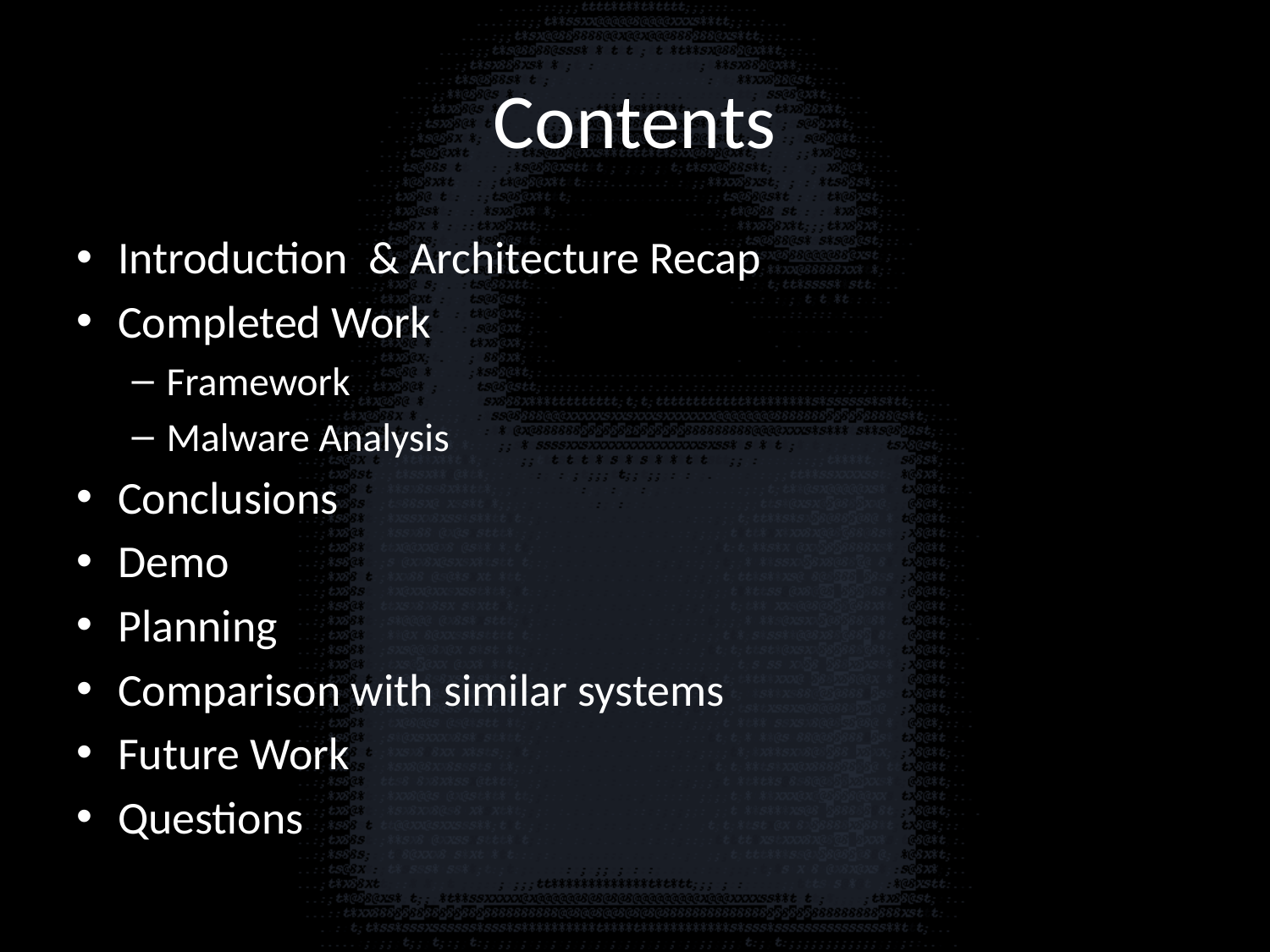

# Contents
Introduction  & Architecture Recap
Completed Work
Framework
Malware Analysis
Conclusions
Demo
Planning
Comparison with similar systems
Future Work
Questions